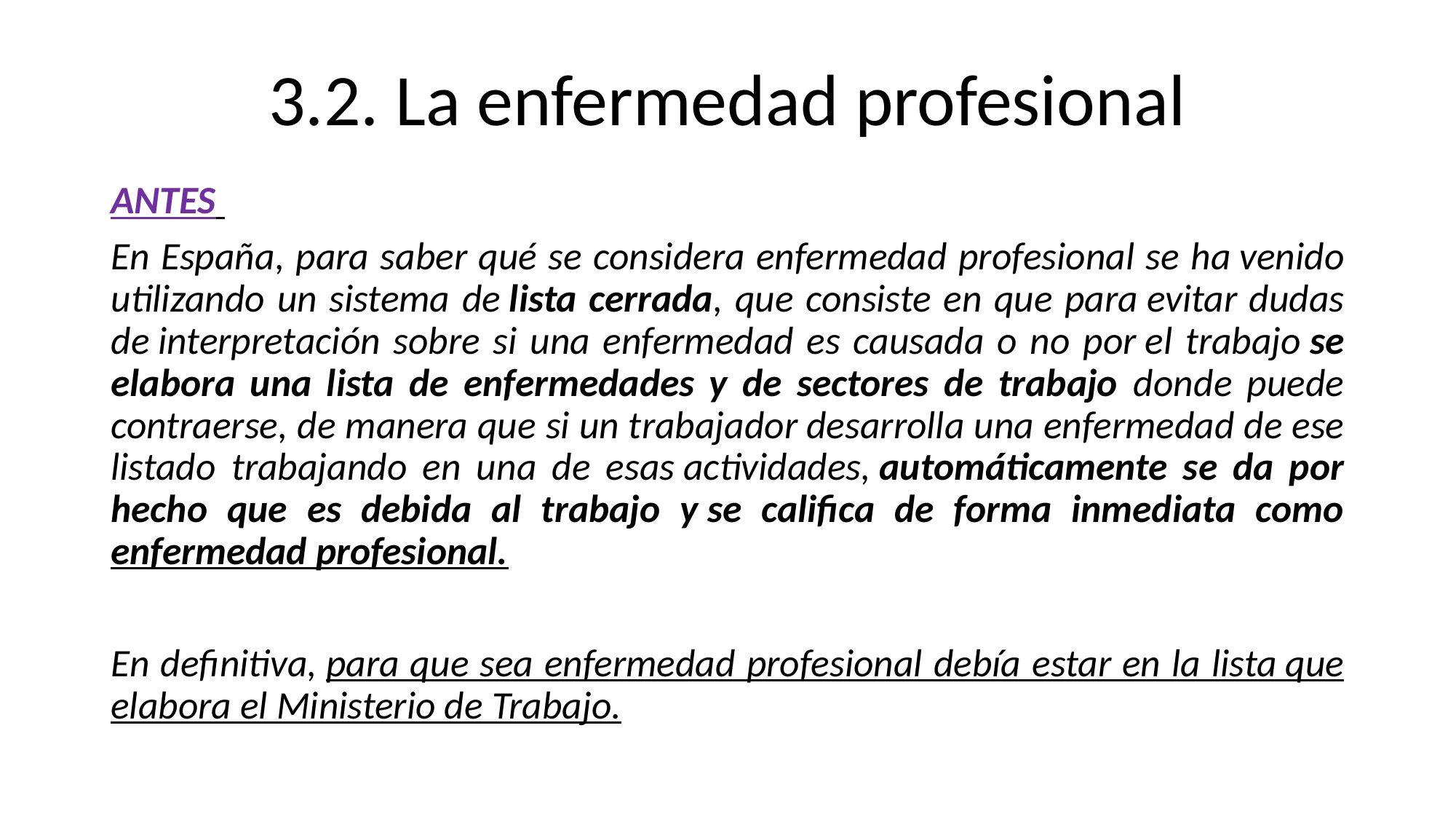

# 3.2. La enfermedad profesional
ANTES
En España, para saber qué se considera enfermedad profesional se ha venido utilizando un sistema de lista cerrada, que consiste en que para evitar dudas de interpretación sobre si una enfermedad es causada o no por el trabajo se elabora una lista de enfermedades y de sectores de trabajo donde puede contraerse, de manera que si un trabajador desarrolla una enfermedad de ese listado trabajando en una de esas actividades, automáticamente se da por hecho que es debida al trabajo y se califica de forma inmediata como enfermedad profesional.

En definitiva, para que sea enfermedad profesional debía estar en la lista que elabora el Ministerio de Trabajo.